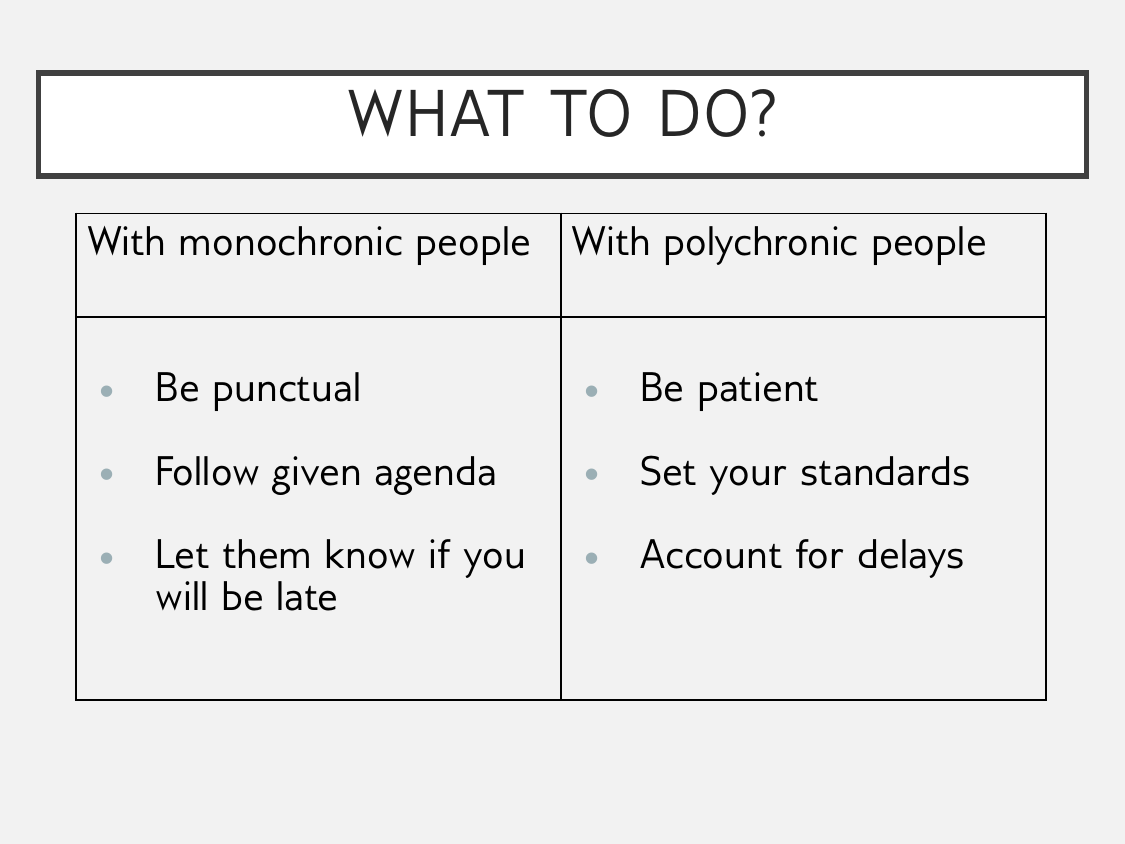

# What to do?
| With monochronic people | With polychronic people |
| --- | --- |
| Be punctual Follow given agenda Let them know if you will be late | Be patient Set your standards Account for delays |